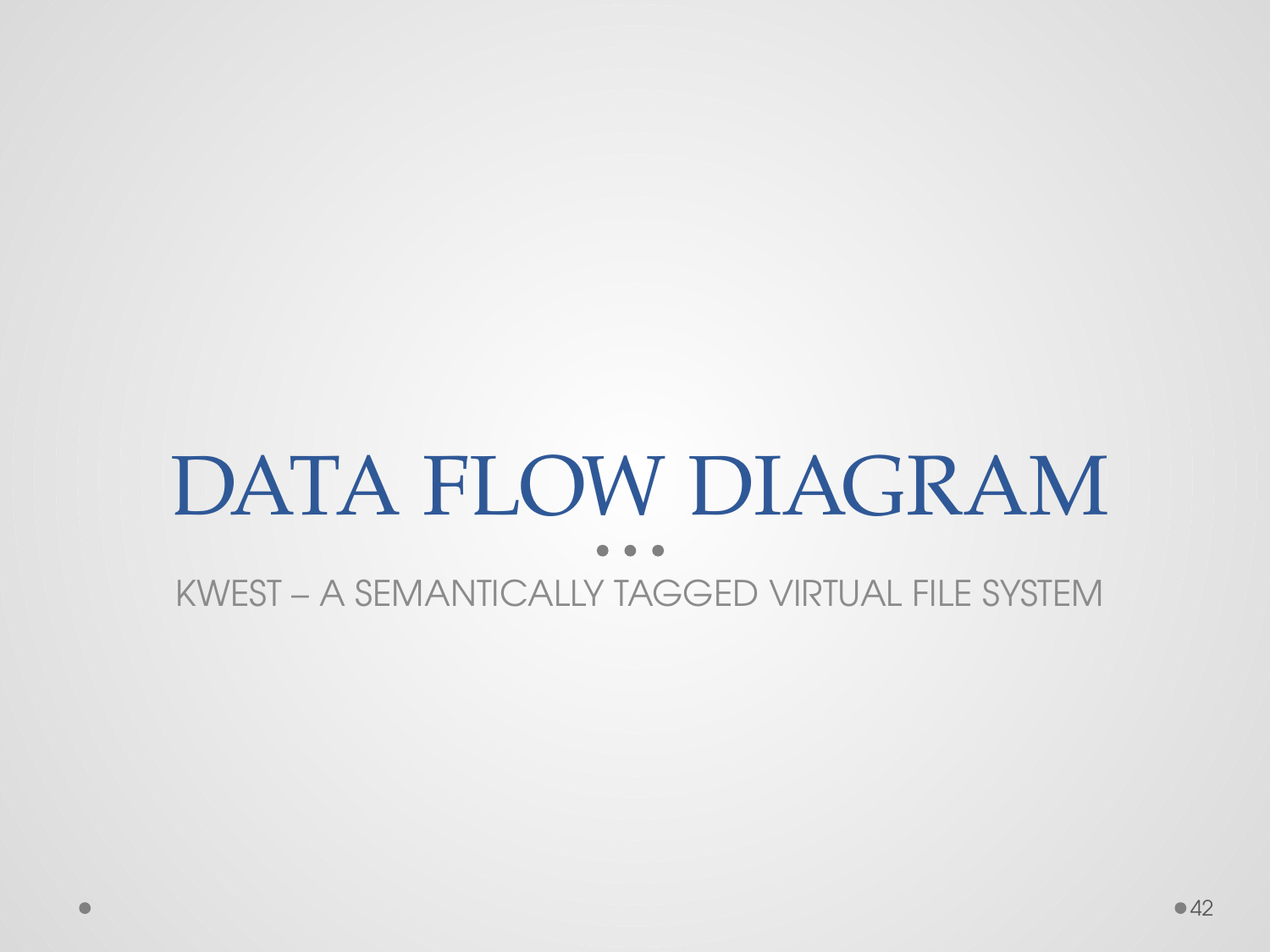

# DATA FLOW DIAGRAM
KWEST – A SEMANTICALLY TAGGED VIRTUAL FILE SYSTEM
42